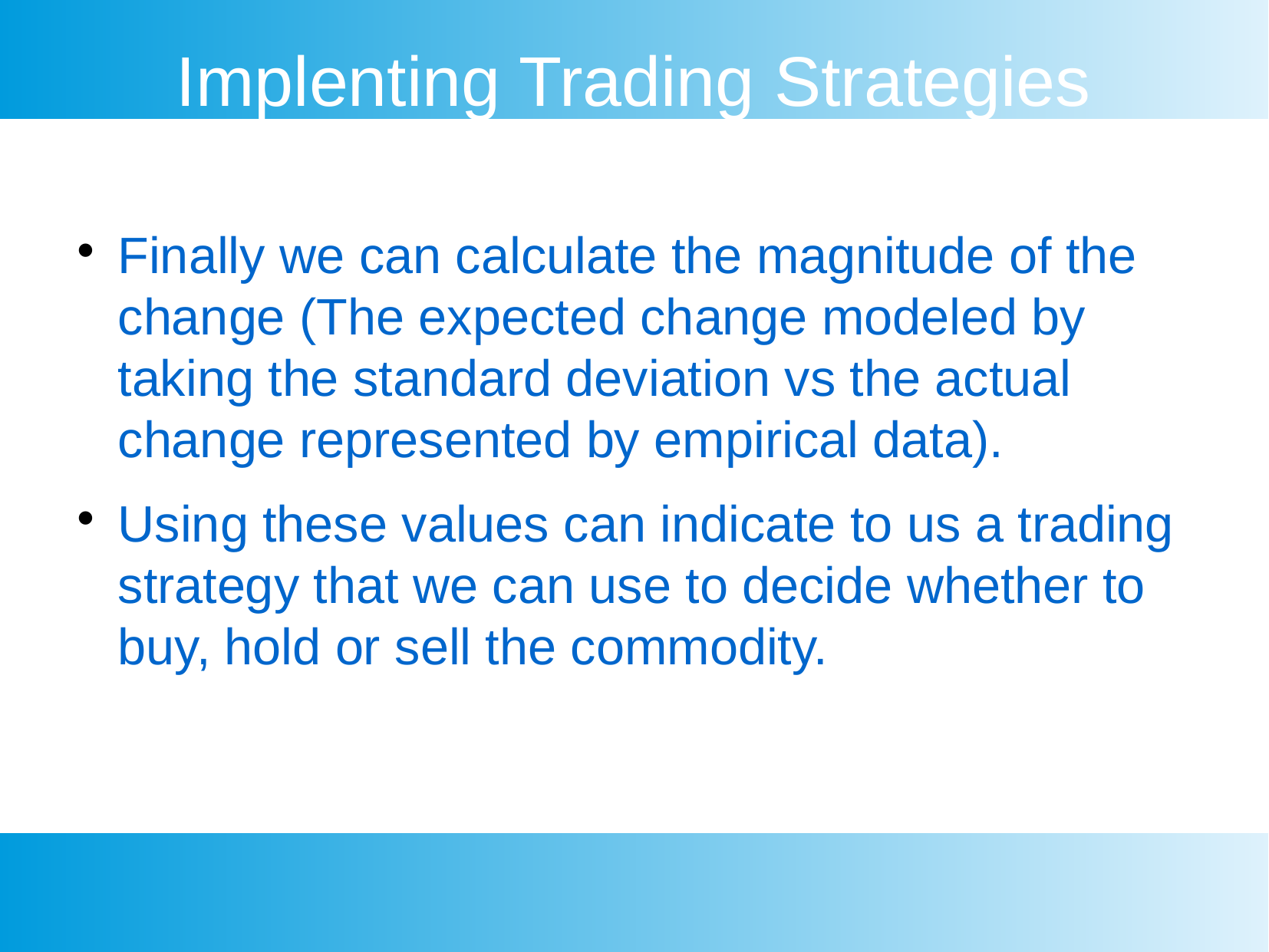

Implenting Trading Strategies
Finally we can calculate the magnitude of the change (The expected change modeled by taking the standard deviation vs the actual change represented by empirical data).
Using these values can indicate to us a trading strategy that we can use to decide whether to buy, hold or sell the commodity.